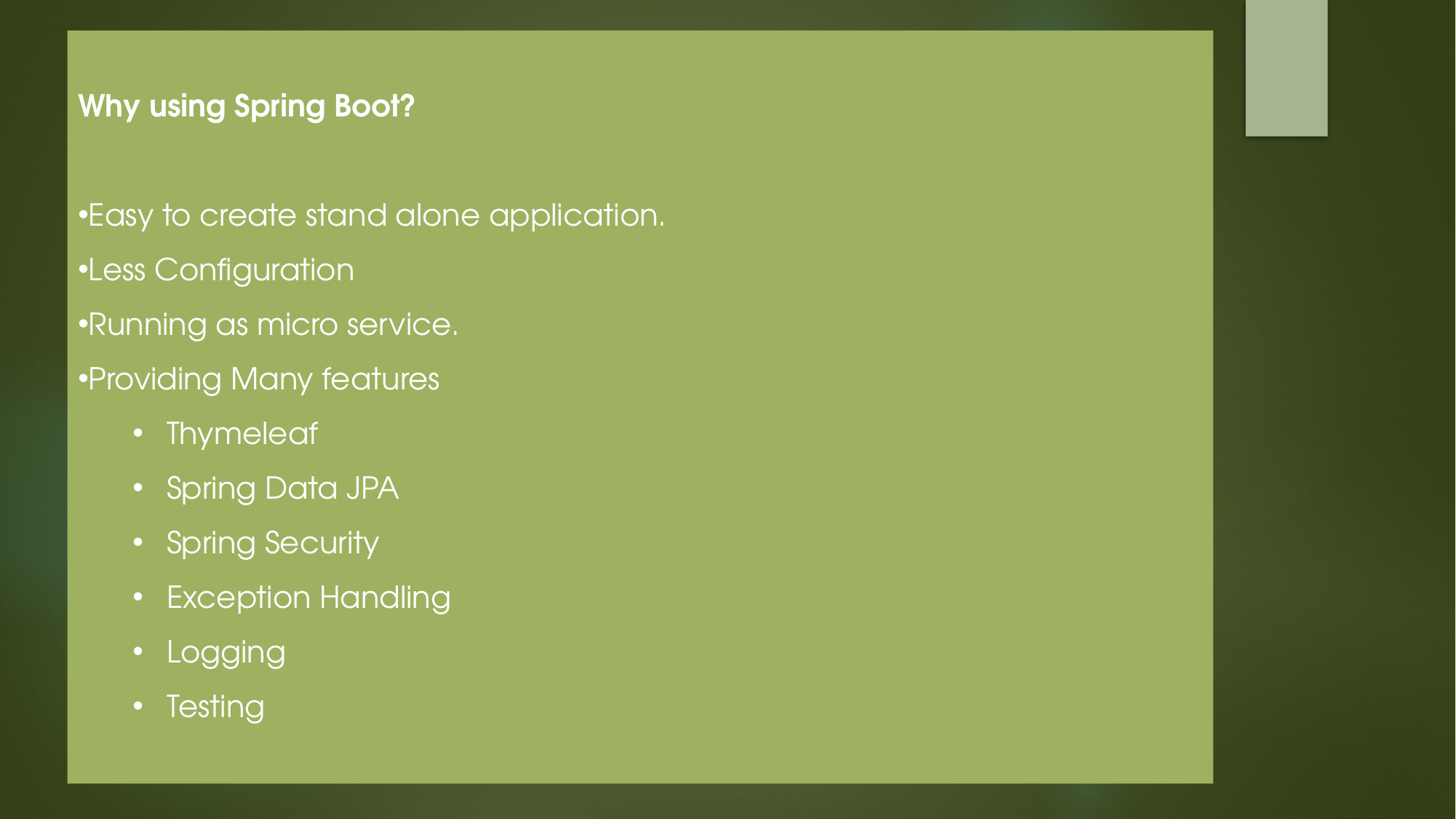

Why using Spring Boot?

Easy to create stand alone application.
Less Configuration
Running as micro service.
Providing Many features
Thymeleaf
Spring Data JPA
Spring Security
Exception Handling
Logging
Testing